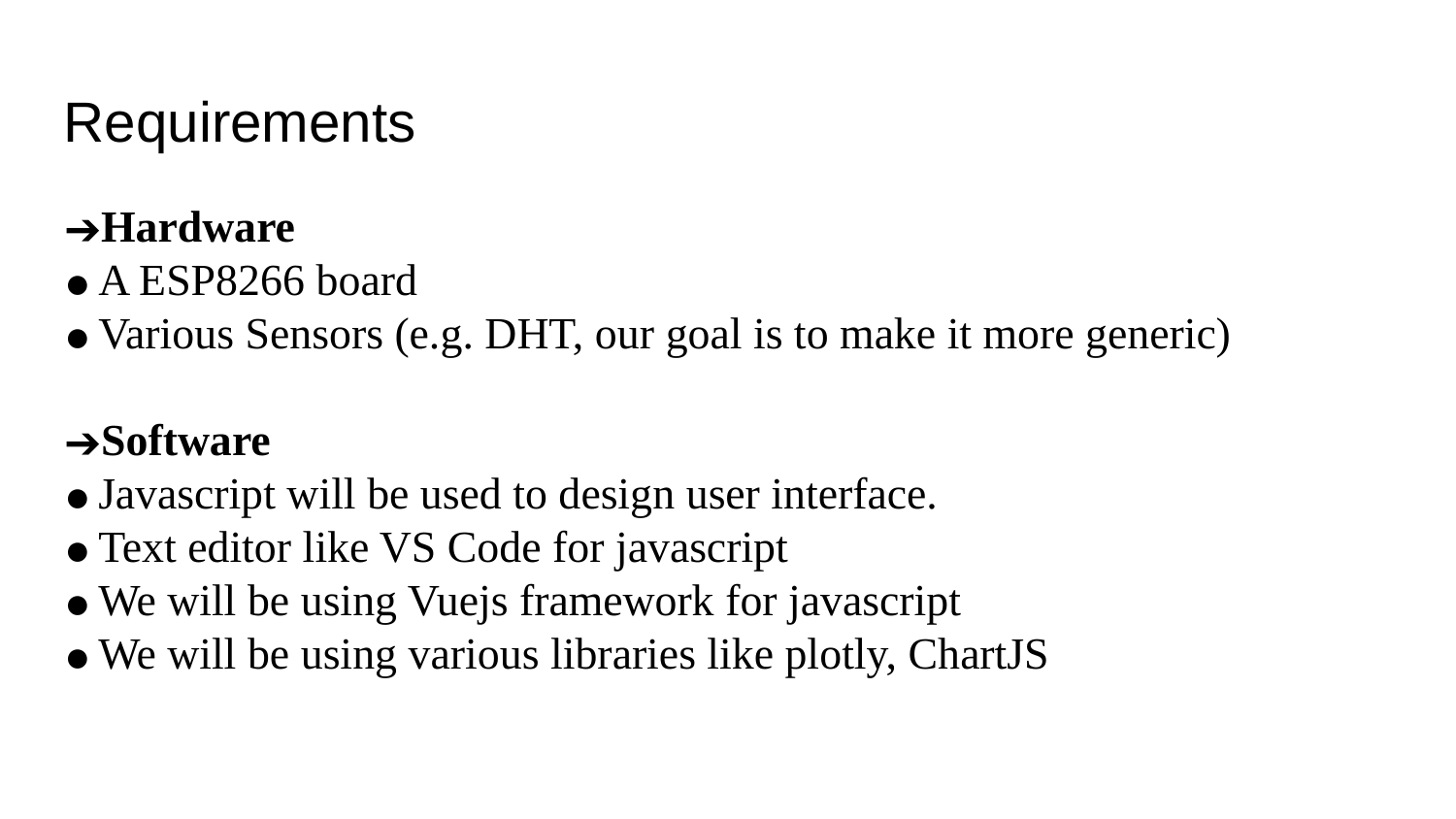

Requirements
Hardware
A ESP8266 board
Various Sensors (e.g. DHT, our goal is to make it more generic)

Software
Javascript will be used to design user interface.
Text editor like VS Code for javascript
We will be using Vuejs framework for javascript
We will be using various libraries like plotly, ChartJS